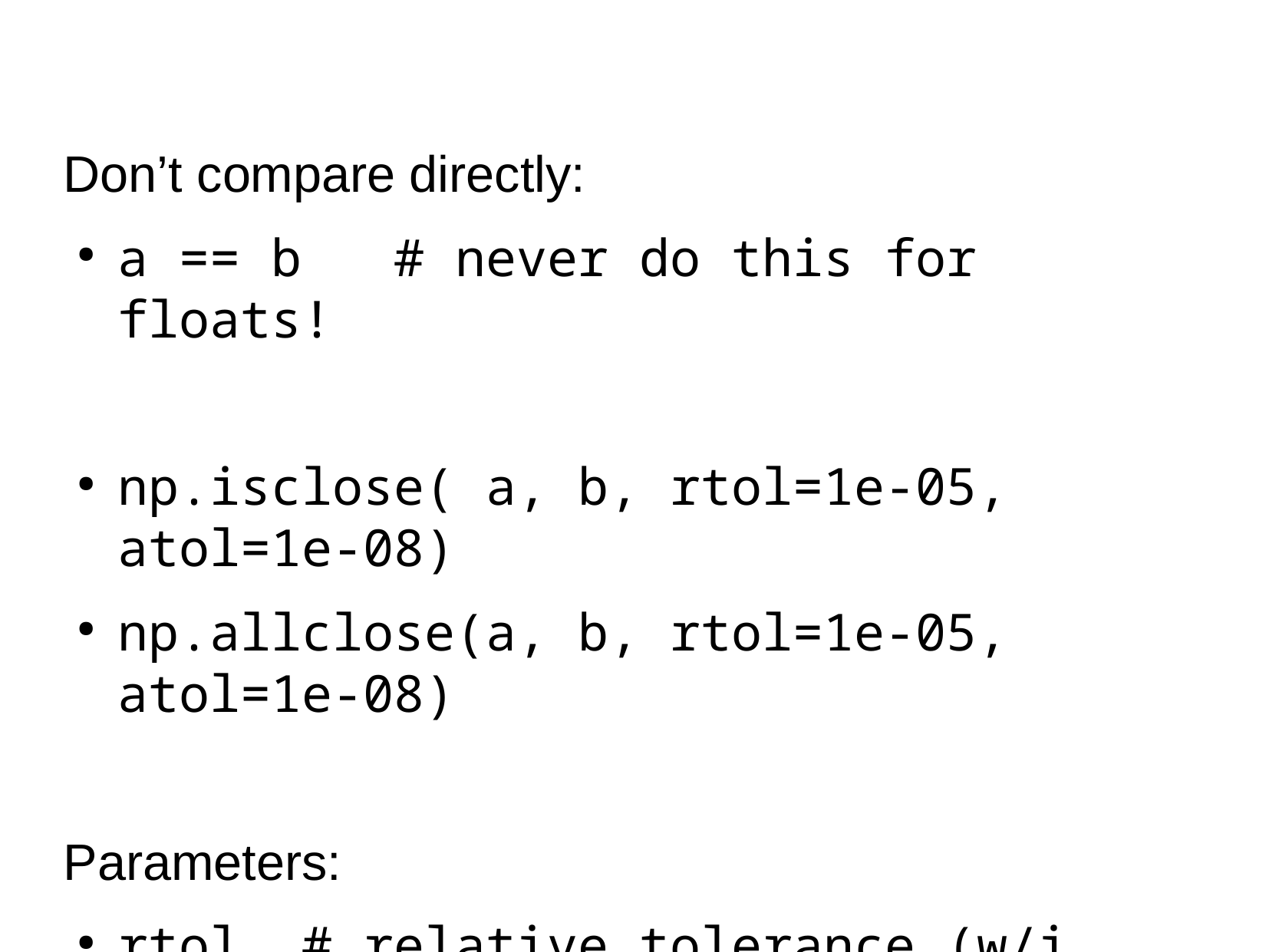

Don’t compare directly:
a == b   # never do this for floats!

np.isclose( a, b, rtol=1e-05, atol=1e-08)
np.allclose(a, b, rtol=1e-05, atol=1e-08)

Parameters:
rtol  # relative tolerance (w/i percent)
atol  # absolute tolerance